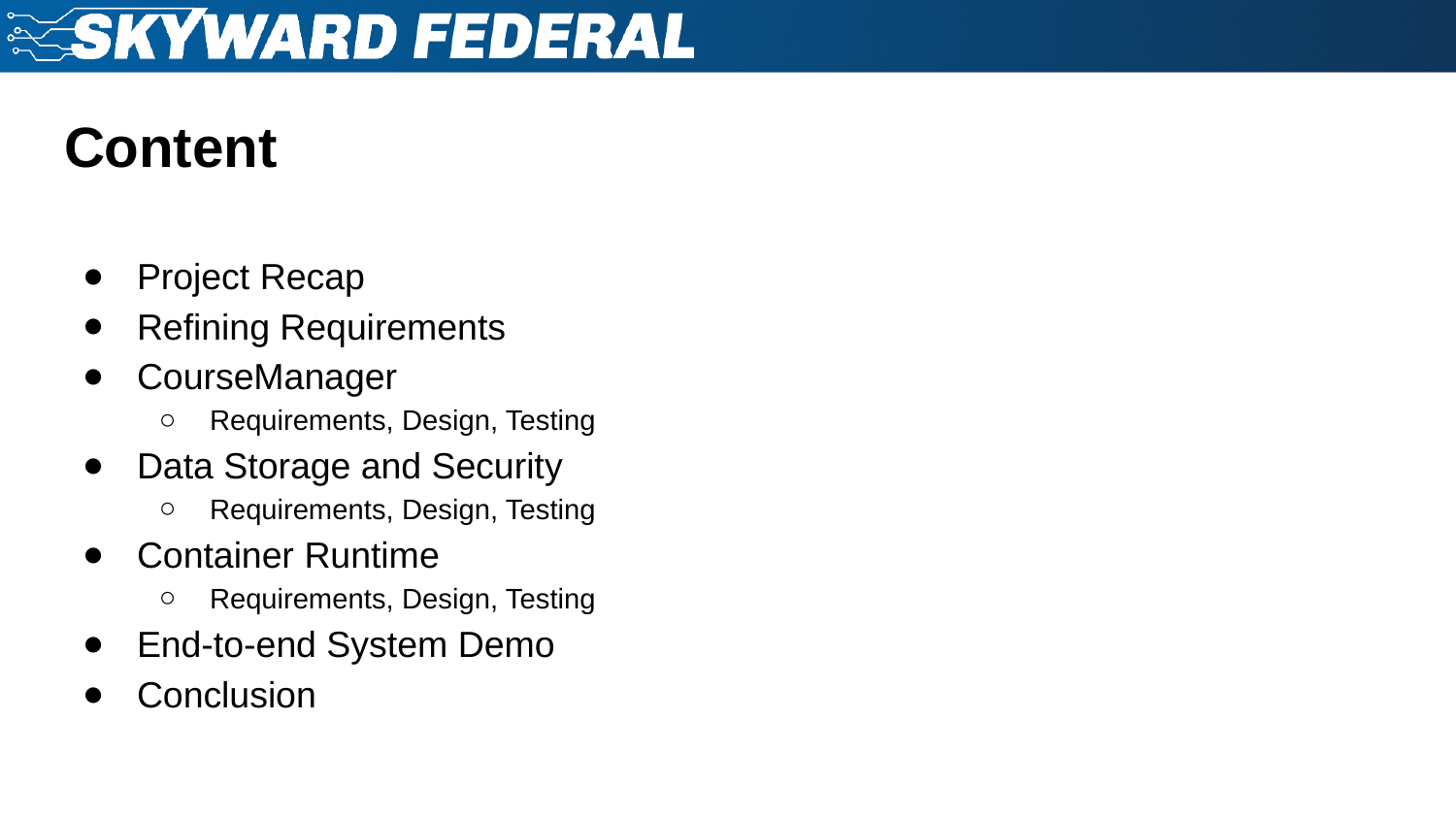

# Content
Project Recap
Refining Requirements
CourseManager
Requirements, Design, Testing
Data Storage and Security
Requirements, Design, Testing
Container Runtime
Requirements, Design, Testing
End-to-end System Demo
Conclusion